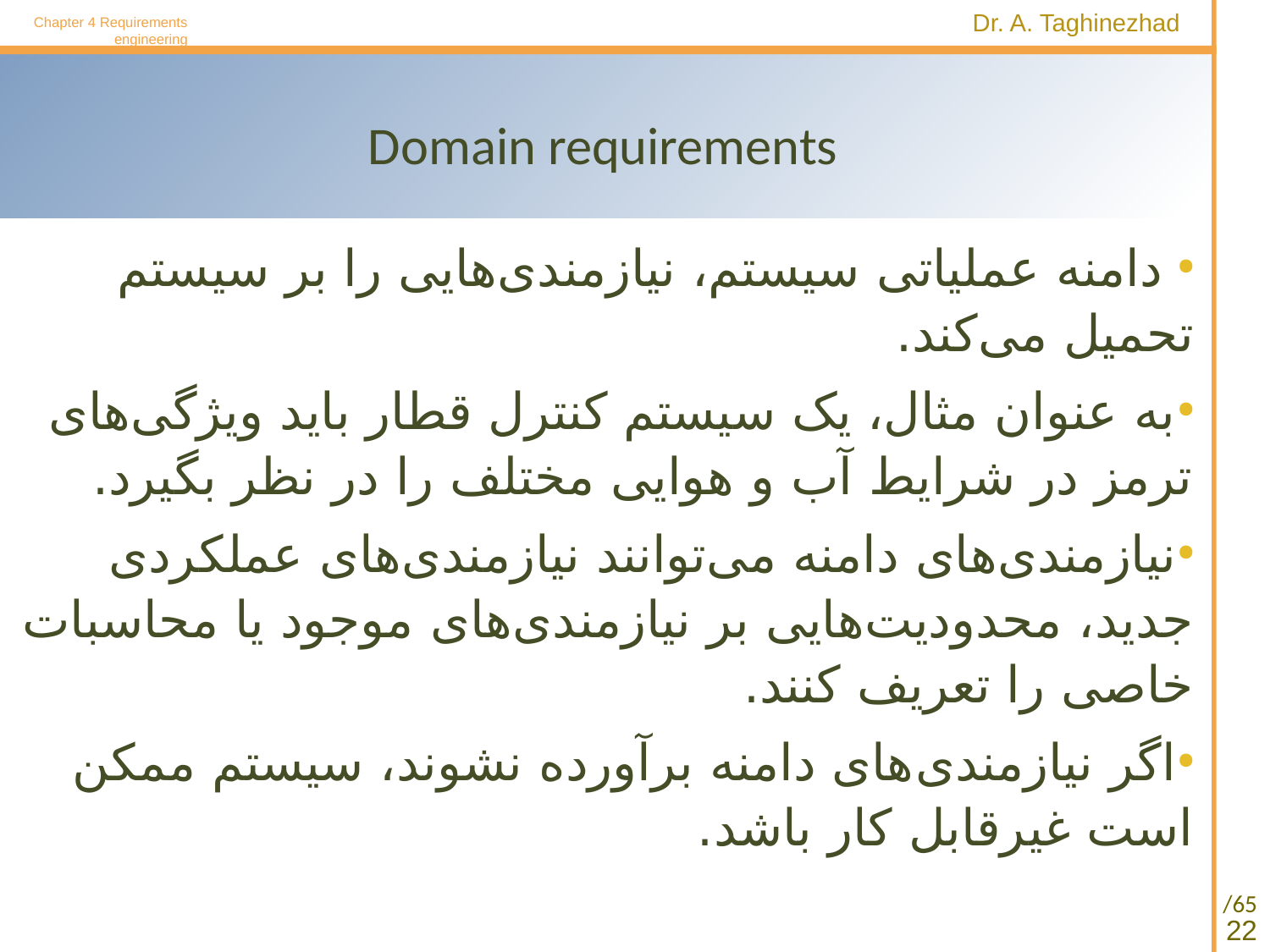

Chapter 4 Requirements engineering
# Domain requirements
 دامنه عملیاتی سیستم، نیازمندی‌هایی را بر سیستم تحمیل می‌کند.
به عنوان مثال، یک سیستم کنترل قطار باید ویژگی‌های ترمز در شرایط آب و هوایی مختلف را در نظر بگیرد.
نیازمندی‌های دامنه می‌توانند نیازمندی‌های عملکردی جدید، محدودیت‌هایی بر نیازمندی‌های موجود یا محاسبات خاصی را تعریف کنند.
اگر نیازمندی‌های دامنه برآورده نشوند، سیستم ممکن است غیرقابل کار باشد.
22